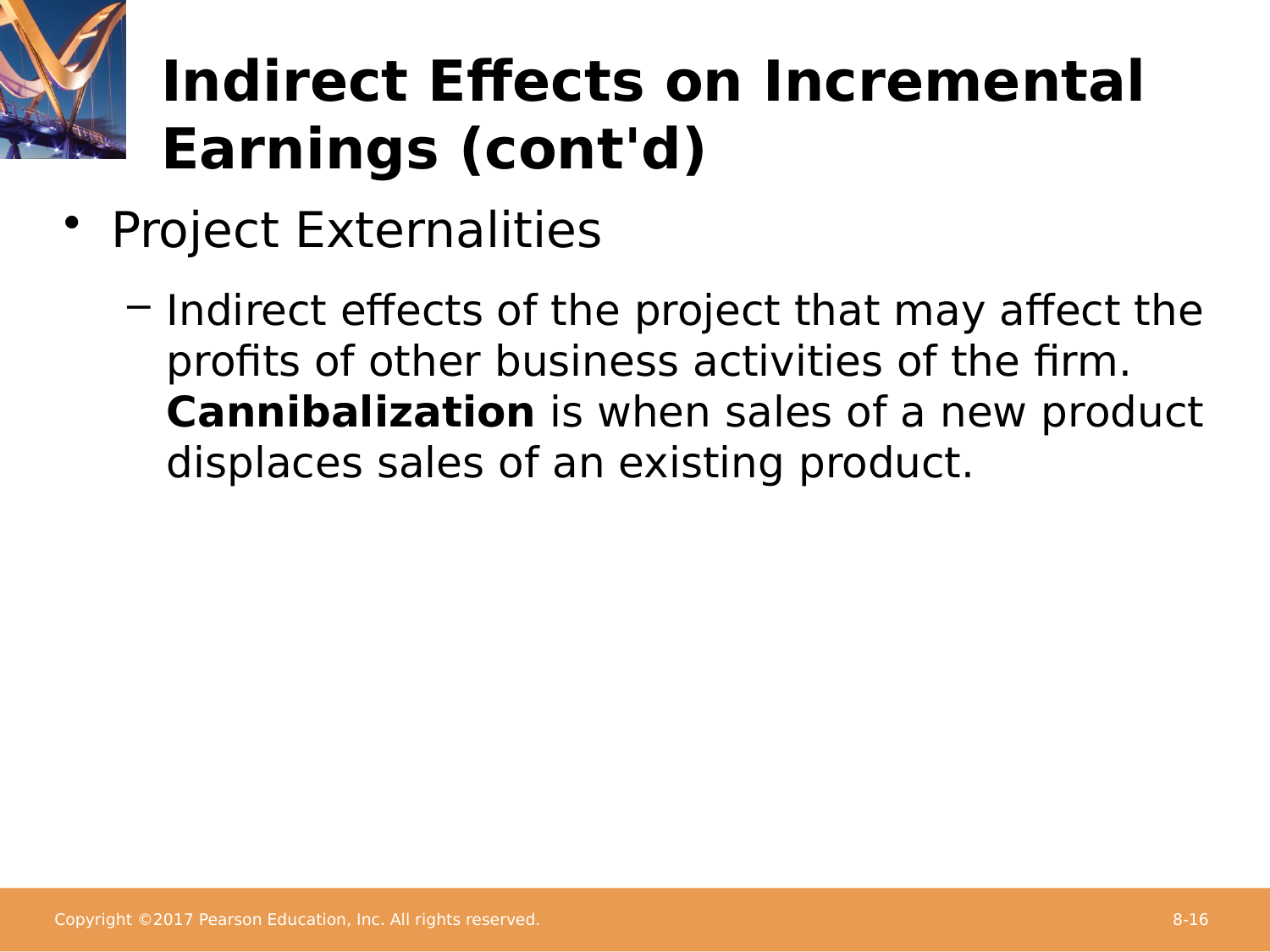

# Indirect Effects on Incremental Earnings (cont'd)
Project Externalities
Indirect effects of the project that may affect the profits of other business activities of the firm. Cannibalization is when sales of a new product displaces sales of an existing product.